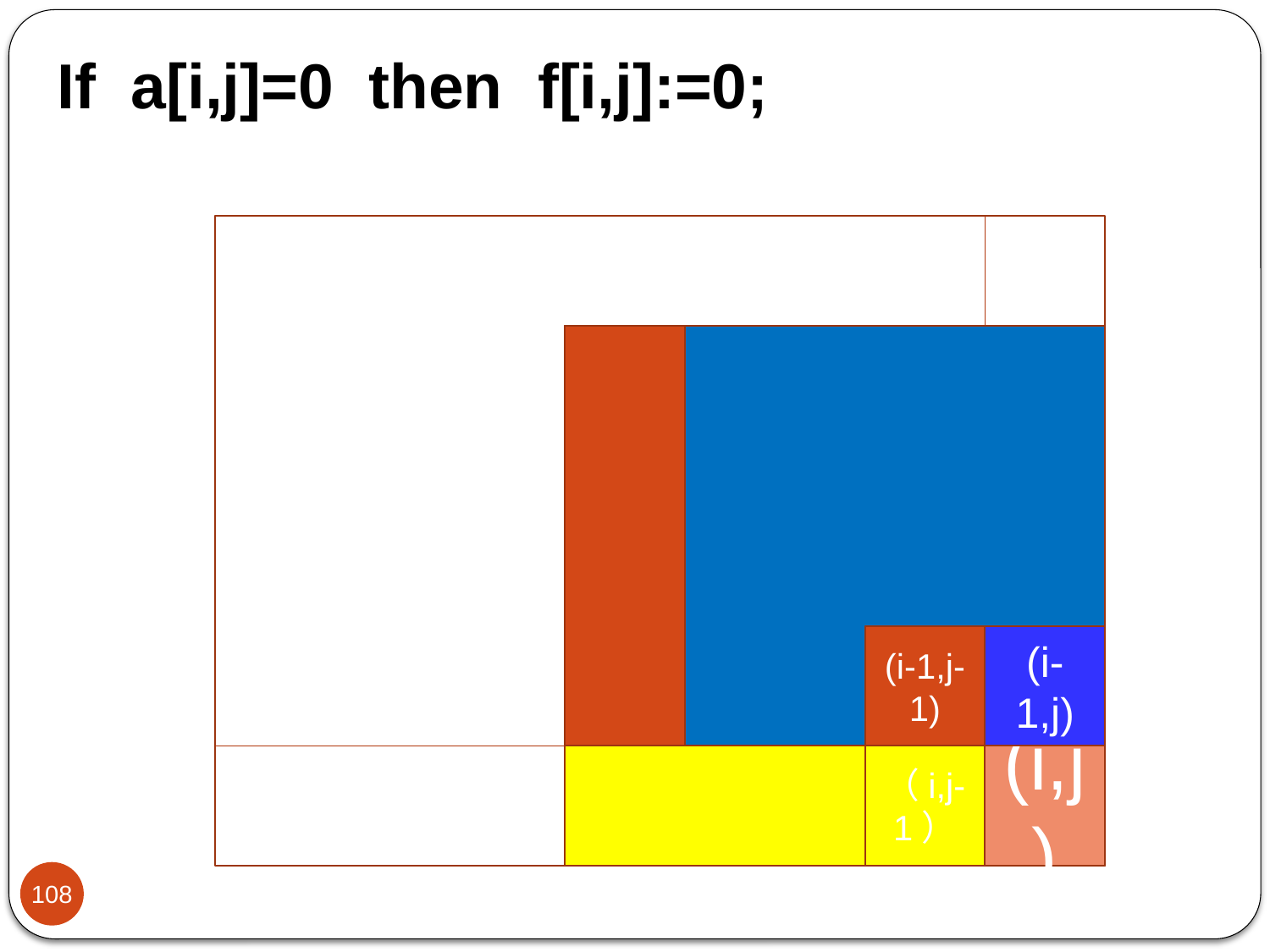

If  a[i,j]=0  then  f[i,j]:=0;

(i-1,j-1)
(i-1,j)
（i,j-1）
(i,j)
108